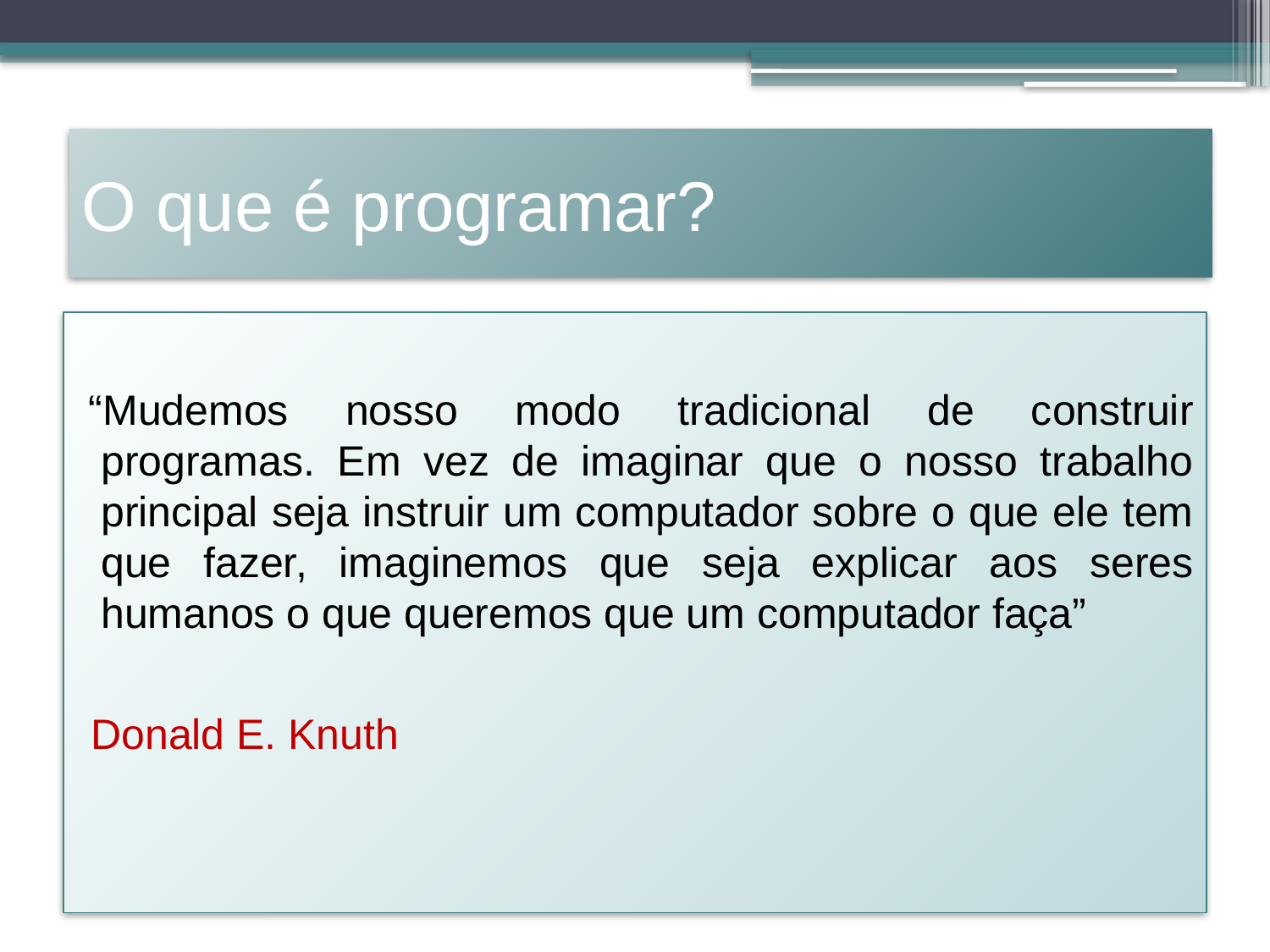

# O que é programar?

“Mudemos nosso modo tradicional de construir programas. Em vez de imaginar que o nosso trabalho principal seja instruir um computador sobre o que ele tem que fazer, imaginemos que seja explicar aos seres humanos o que queremos que um computador faça”

Donald E. Knuth